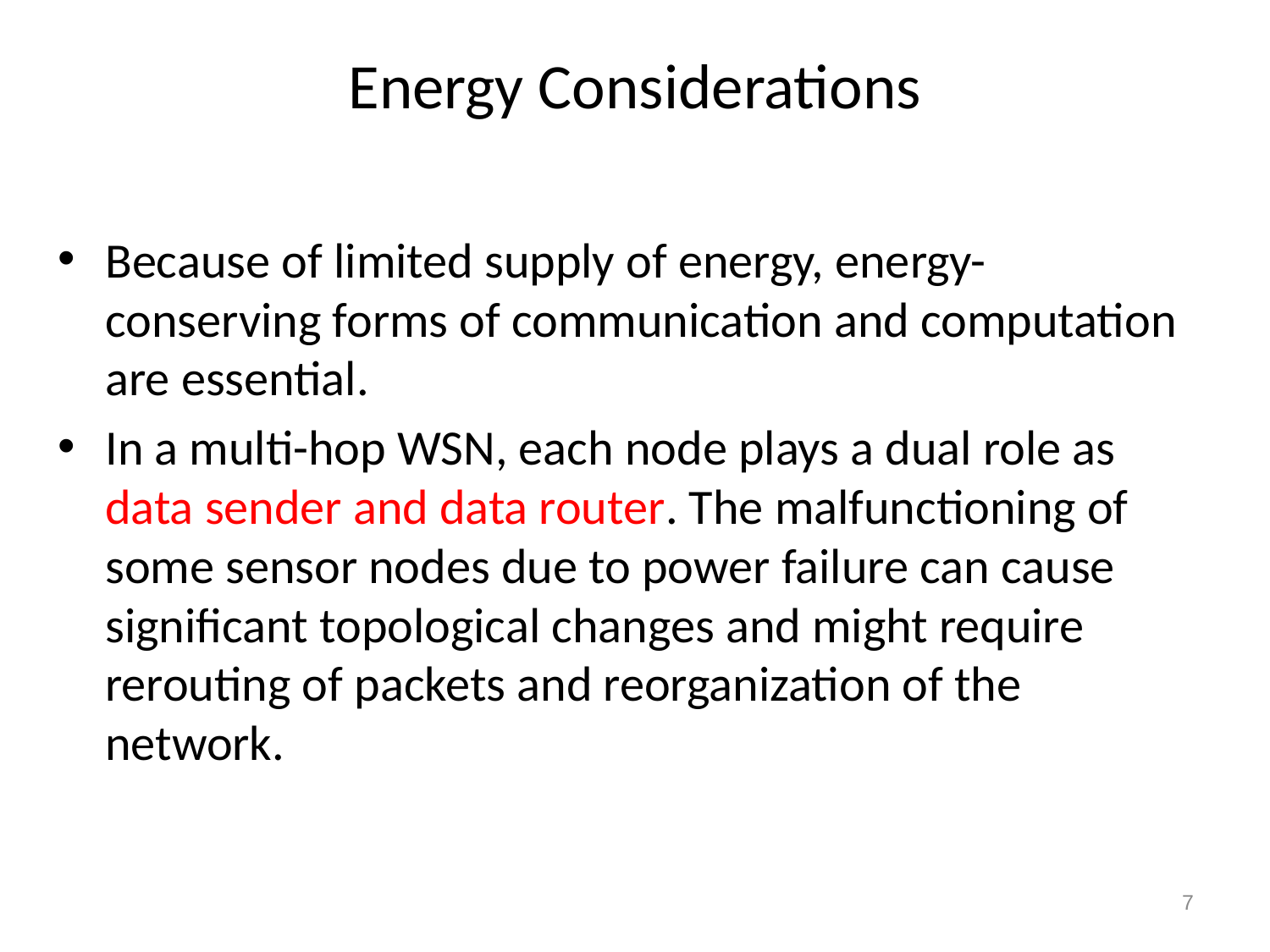

# Energy Considerations
Because of limited supply of energy, energy-conserving forms of communication and computation are essential.
In a multi-hop WSN, each node plays a dual role as data sender and data router. The malfunctioning of some sensor nodes due to power failure can cause significant topological changes and might require rerouting of packets and reorganization of the network.
7